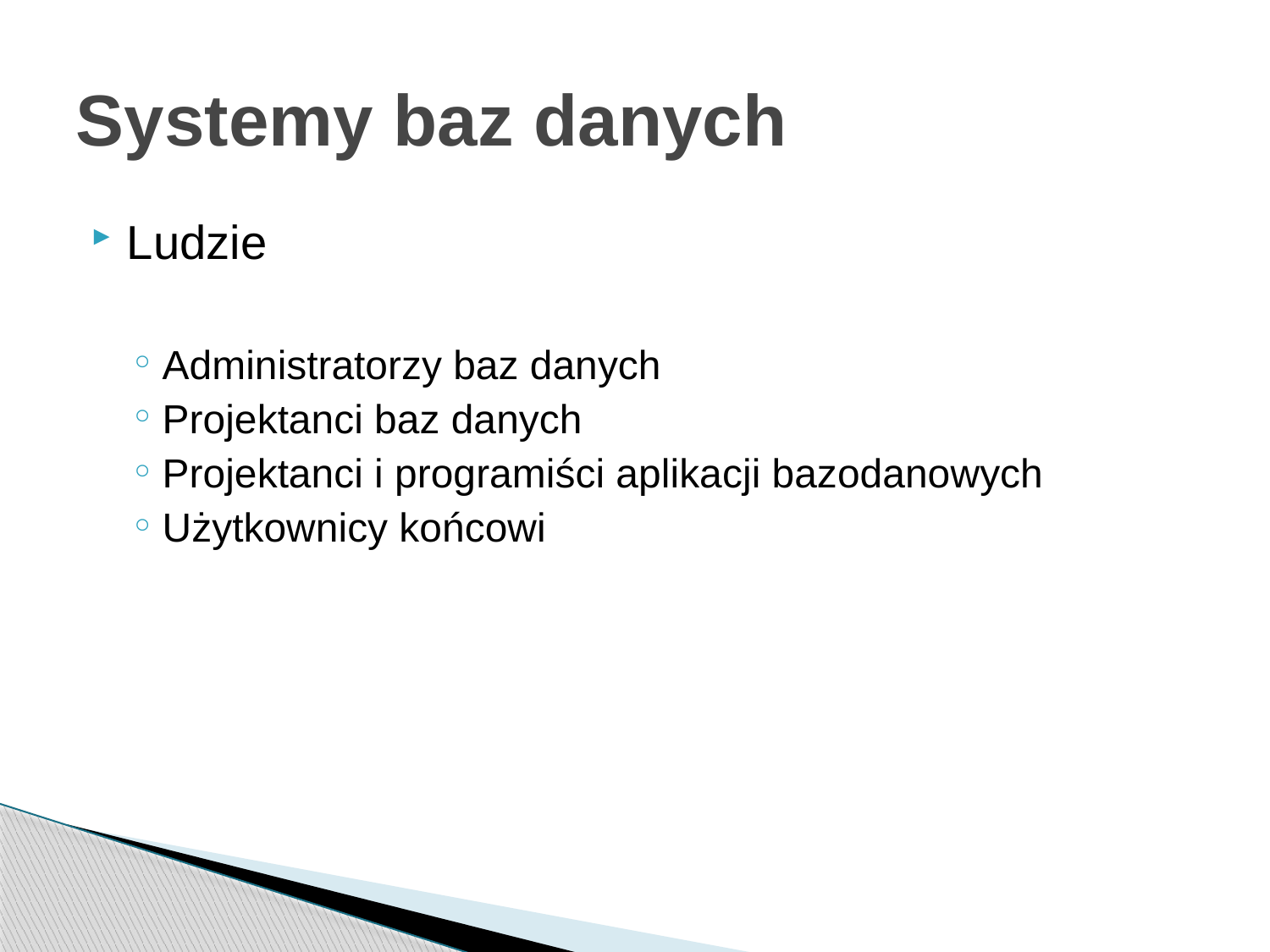

# Systemy baz danych
Ludzie

Administratorzy baz danych
Projektanci baz danych
Projektanci i programiści aplikacji bazodanowych
Użytkownicy końcowi